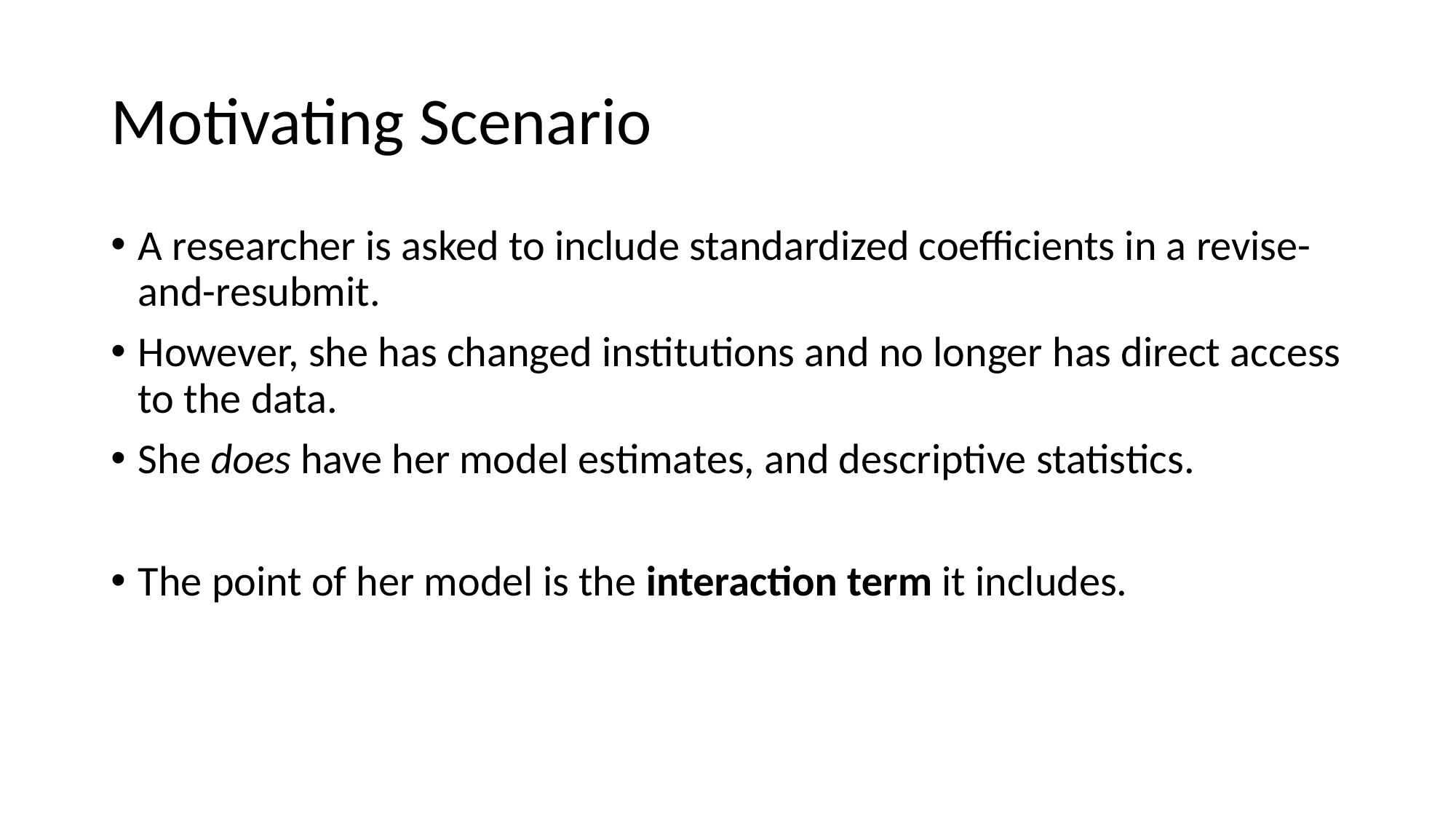

# Motivating Scenario
A researcher is asked to include standardized coefficients in a revise-and-resubmit.
However, she has changed institutions and no longer has direct access to the data.
She does have her model estimates, and descriptive statistics.

The point of her model is the interaction term it includes.